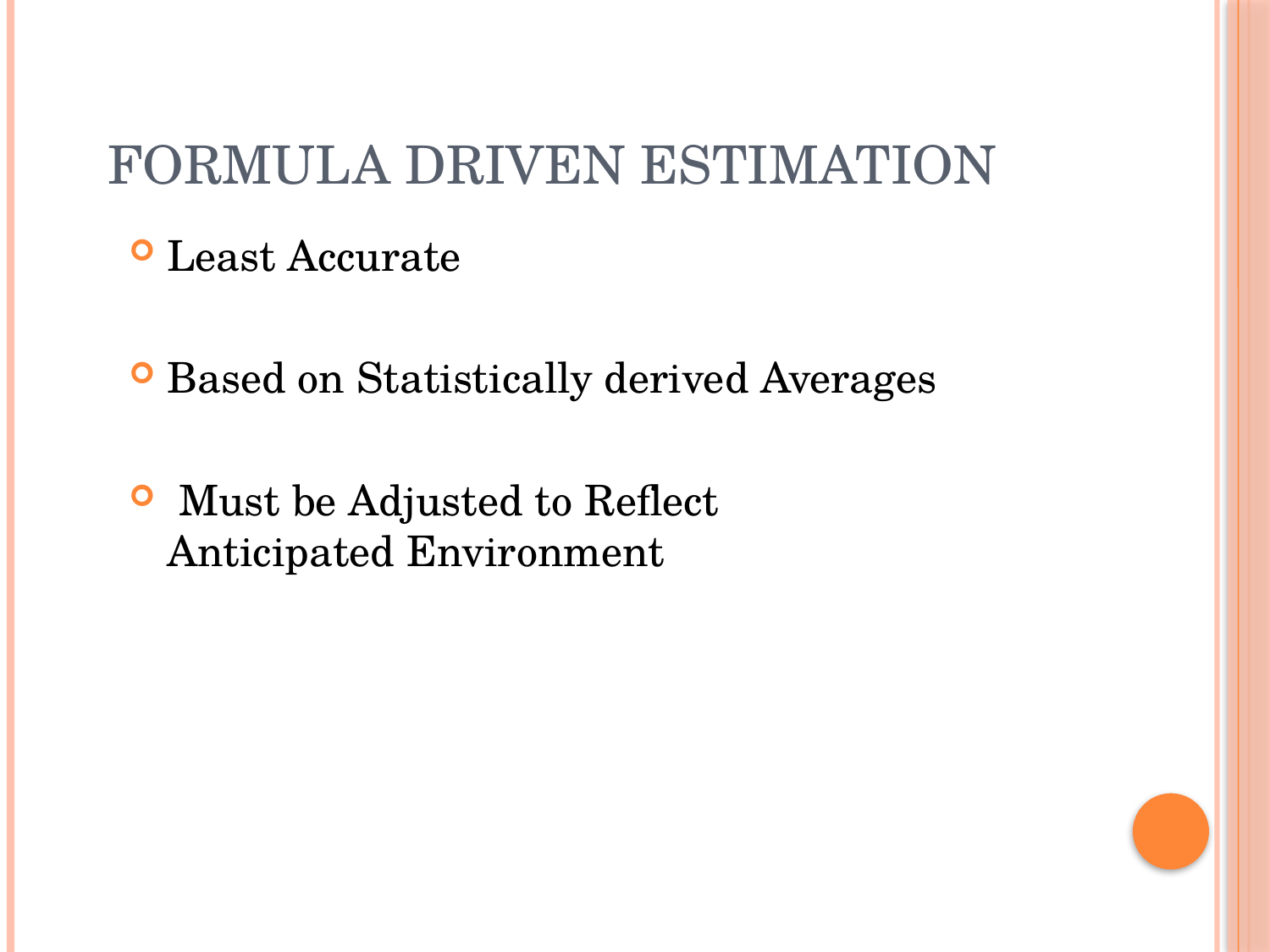

# Formula driven Estimation
Least Accurate

Based on Statistically derived Averages

 Must be Adjusted to Reflect Anticipated Environment